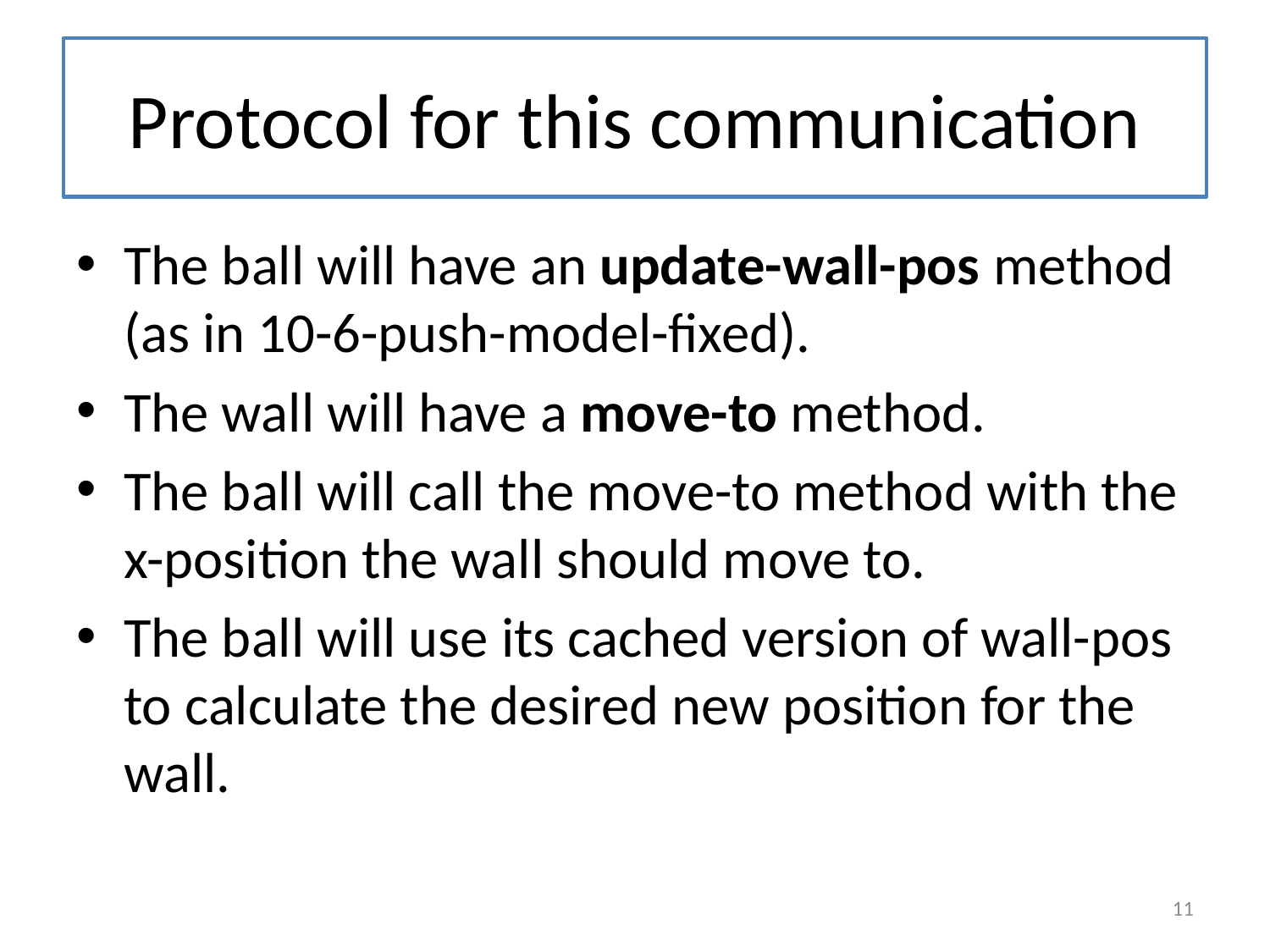

# Protocol for this communication
The ball will have an update-wall-pos method (as in 10-6-push-model-fixed).
The wall will have a move-to method.
The ball will call the move-to method with the x-position the wall should move to.
The ball will use its cached version of wall-pos to calculate the desired new position for the wall.
11